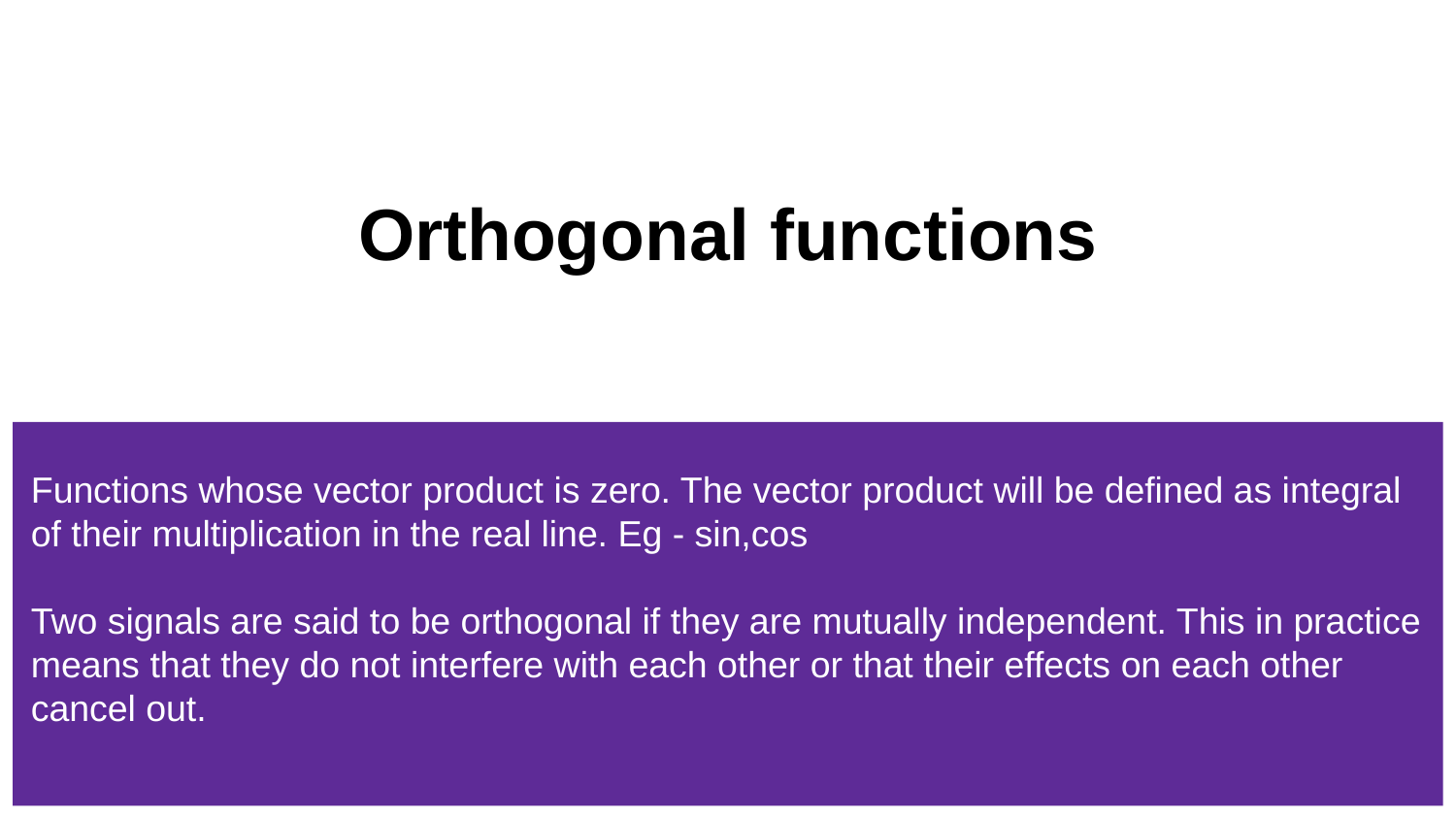

# Orthogonal functions
Functions whose vector product is zero. The vector product will be defined as integral of their multiplication in the real line. Eg - sin,cos

Two signals are said to be orthogonal if they are mutually independent. This in practice means that they do not interfere with each other or that their effects on each other cancel out.